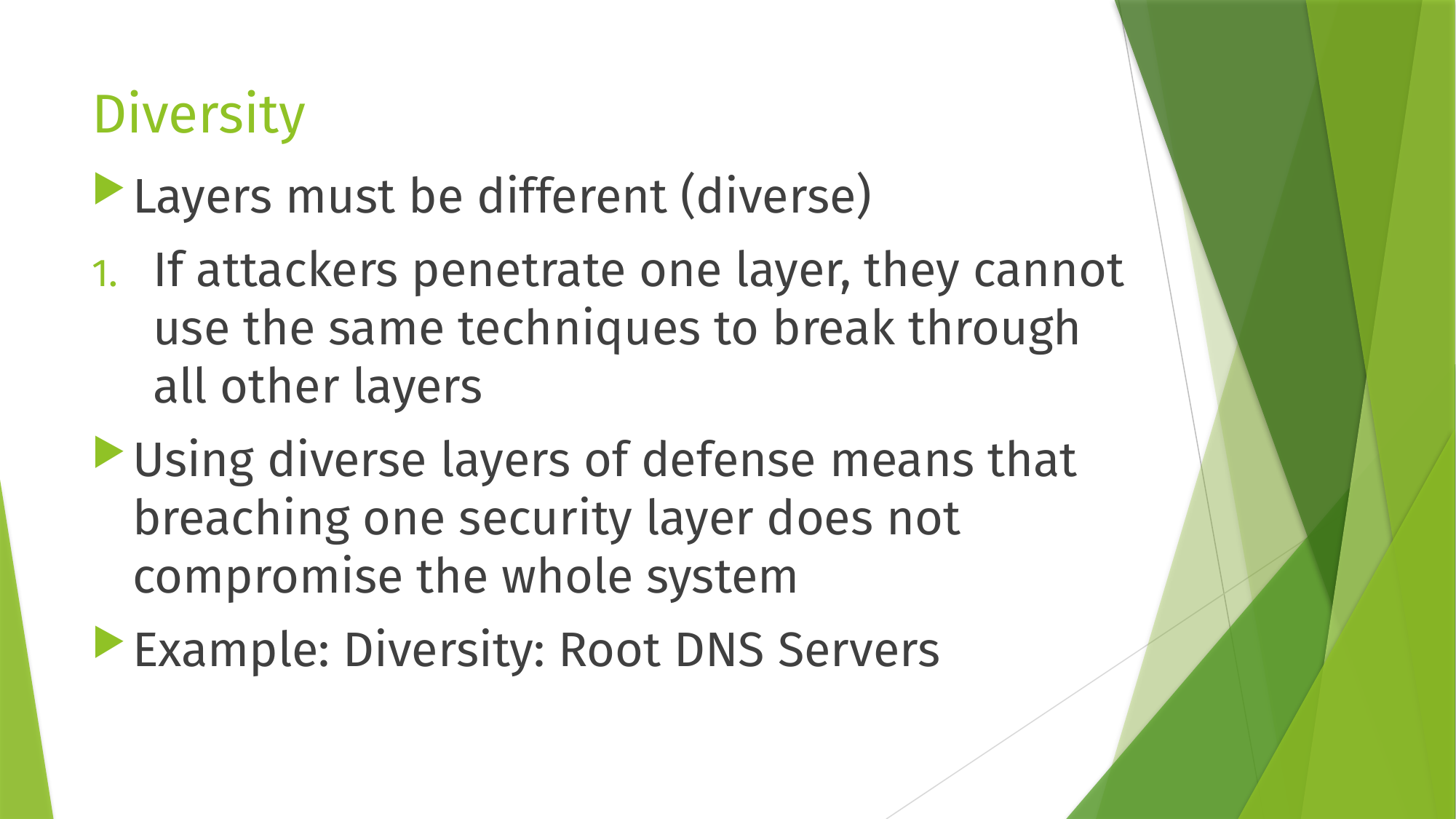

# Diversity
Layers must be different (diverse)
If attackers penetrate one layer, they cannot use the same techniques to break through all other layers
Using diverse layers of defense means that breaching one security layer does not compromise the whole system
Example: Diversity: Root DNS Servers